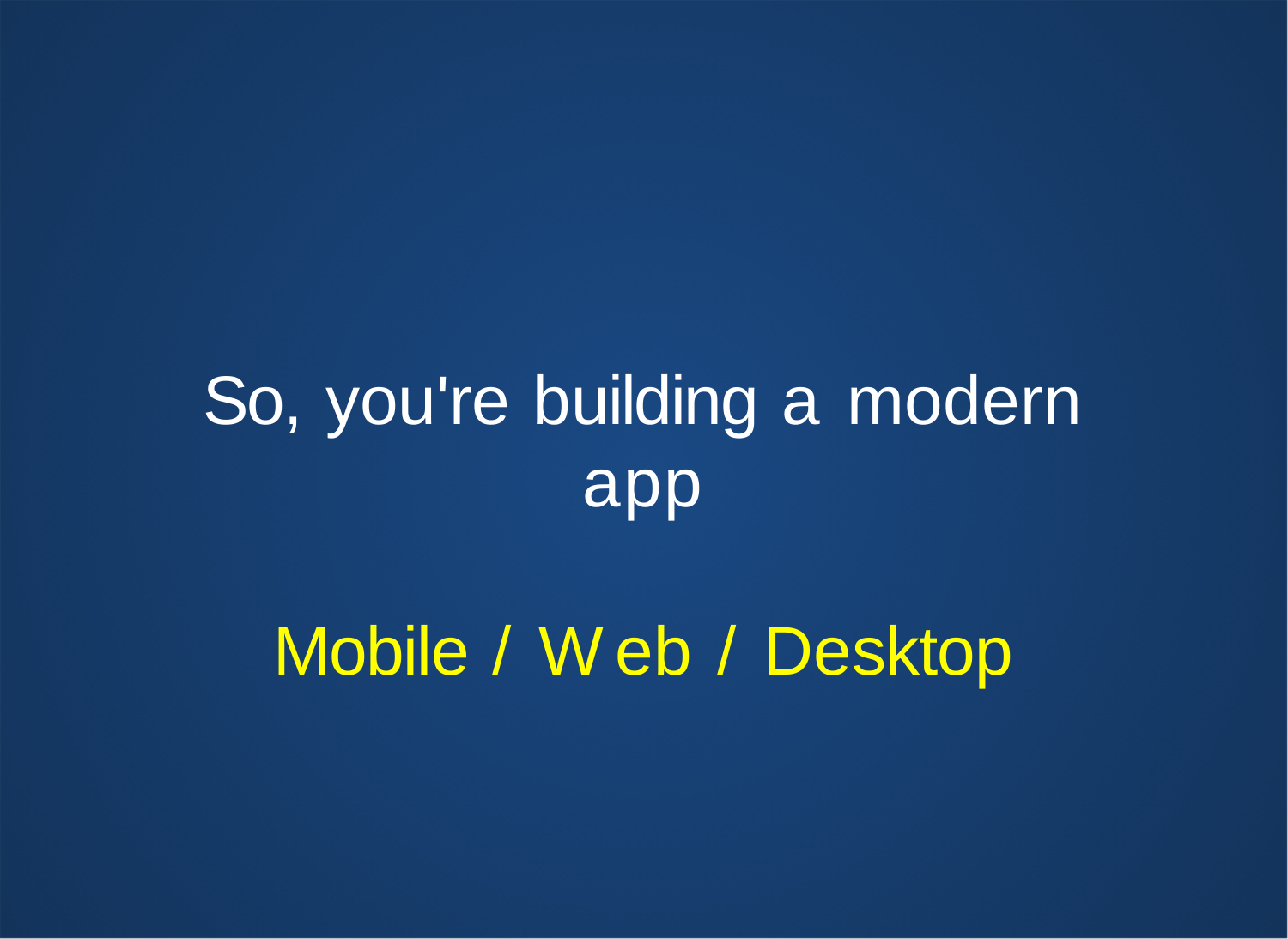

So, you're building a modern app

Mobile / Web / Desktop